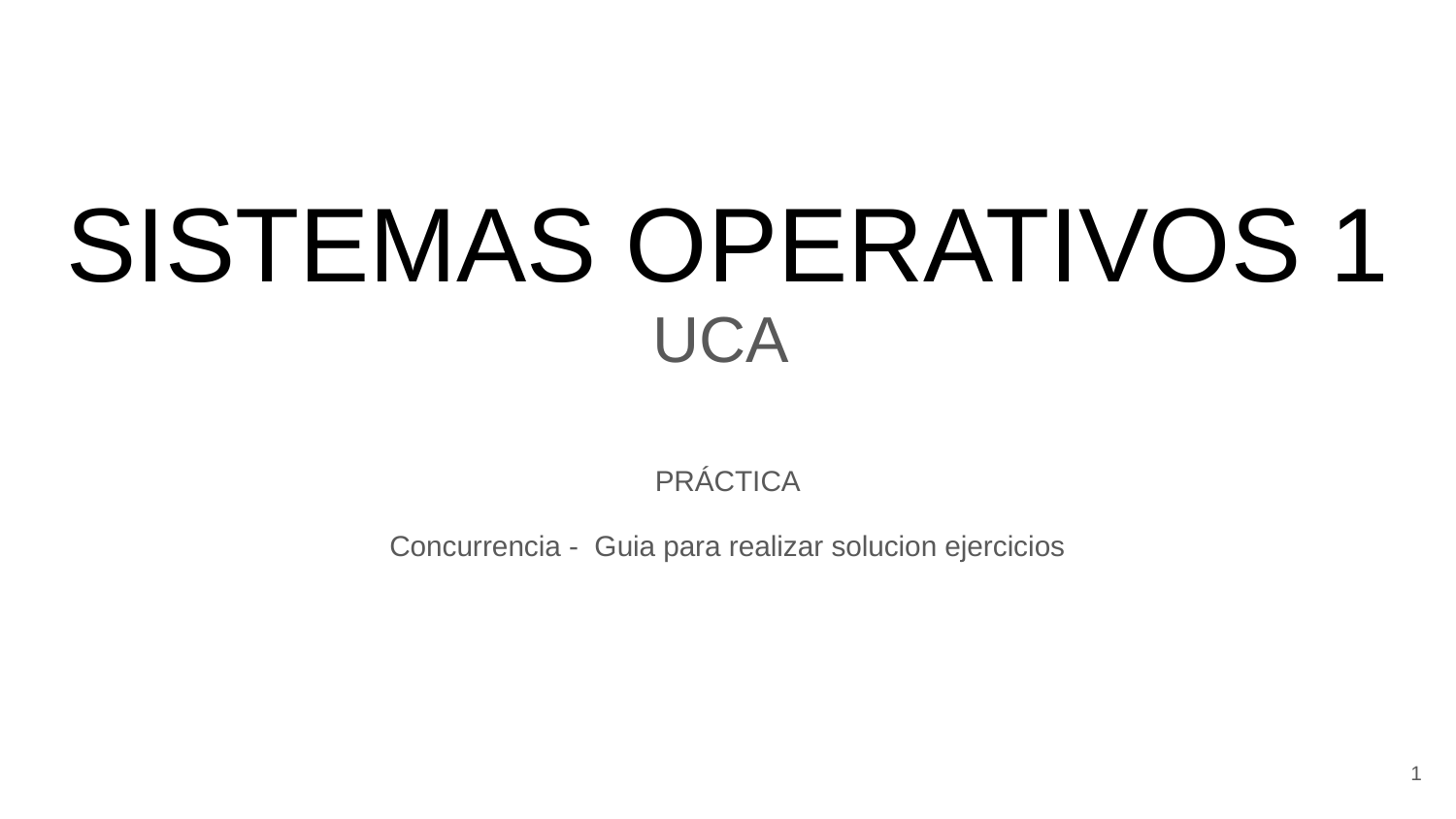

# SISTEMAS OPERATIVOS 1
UCA
PRÁCTICA

Concurrencia -  Guia para realizar solucion ejercicios
1